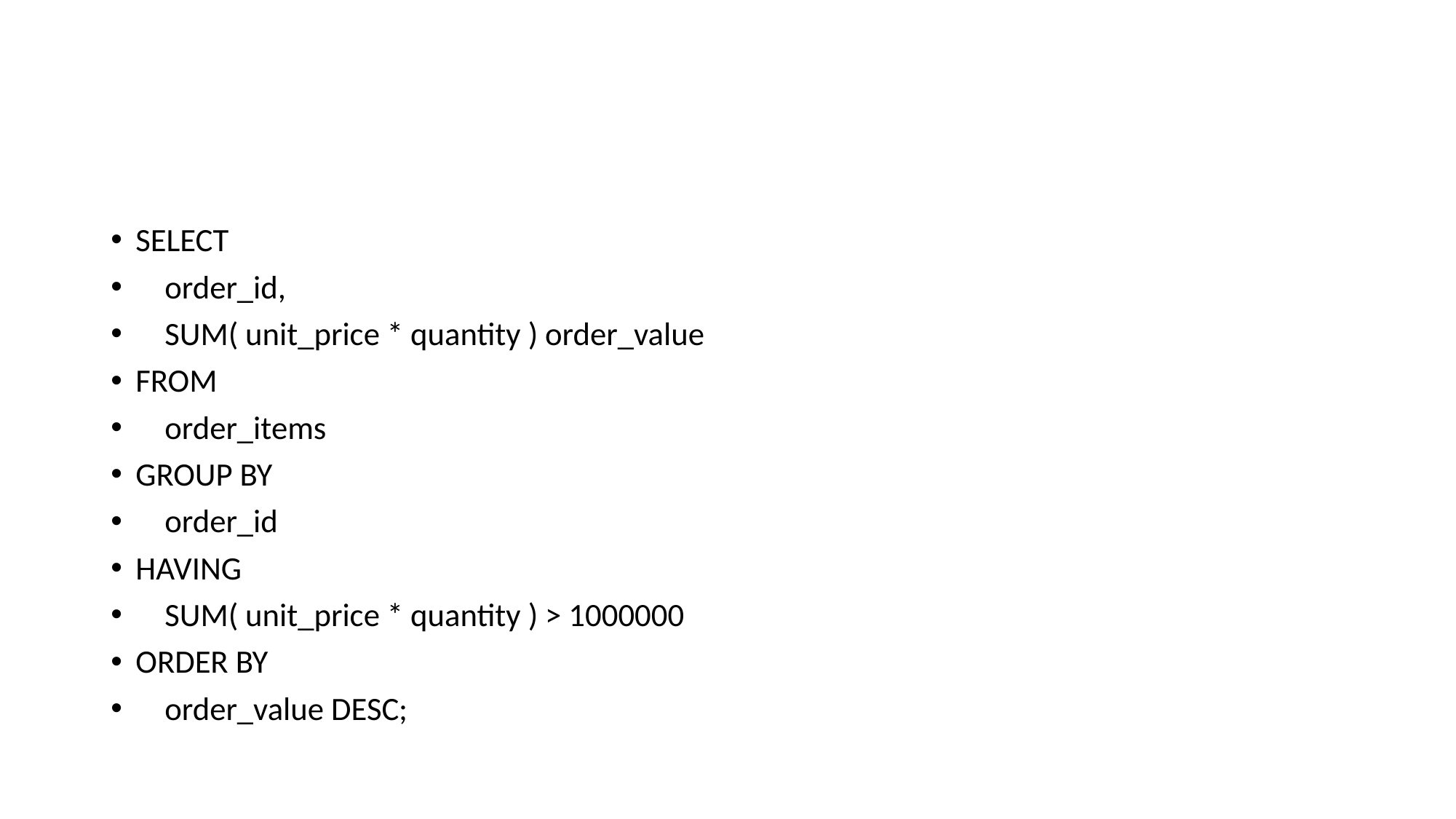

#
SELECT
    order_id,
    SUM( unit_price * quantity ) order_value
FROM
    order_items
GROUP BY
    order_id
HAVING
    SUM( unit_price * quantity ) > 1000000
ORDER BY
    order_value DESC;